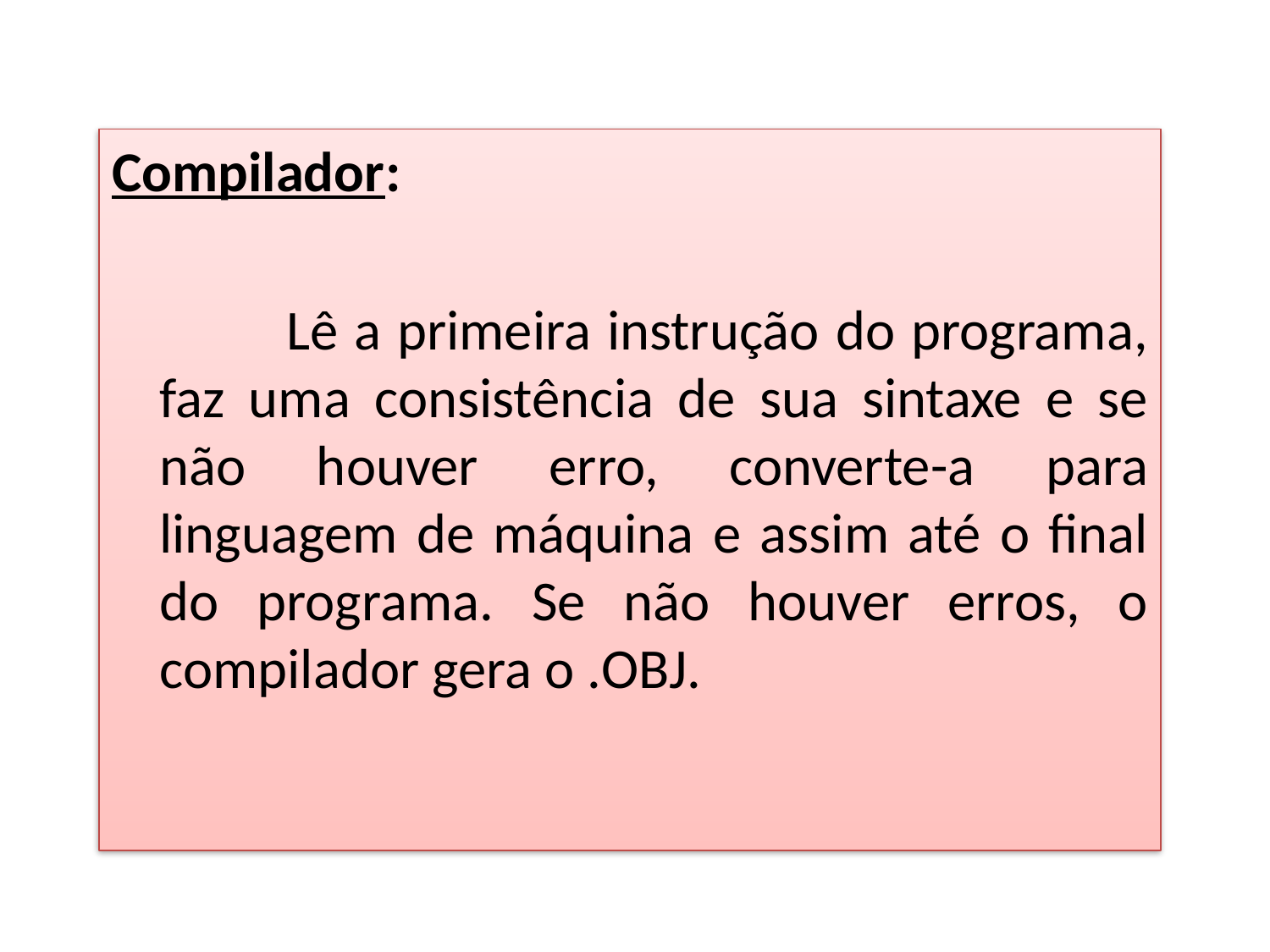

Compilador:

		Lê a primeira instrução do programa, faz uma consistência de sua sintaxe e se não houver erro, converte-a para linguagem de máquina e assim até o final do programa. Se não houver erros, o compilador gera o .OBJ.